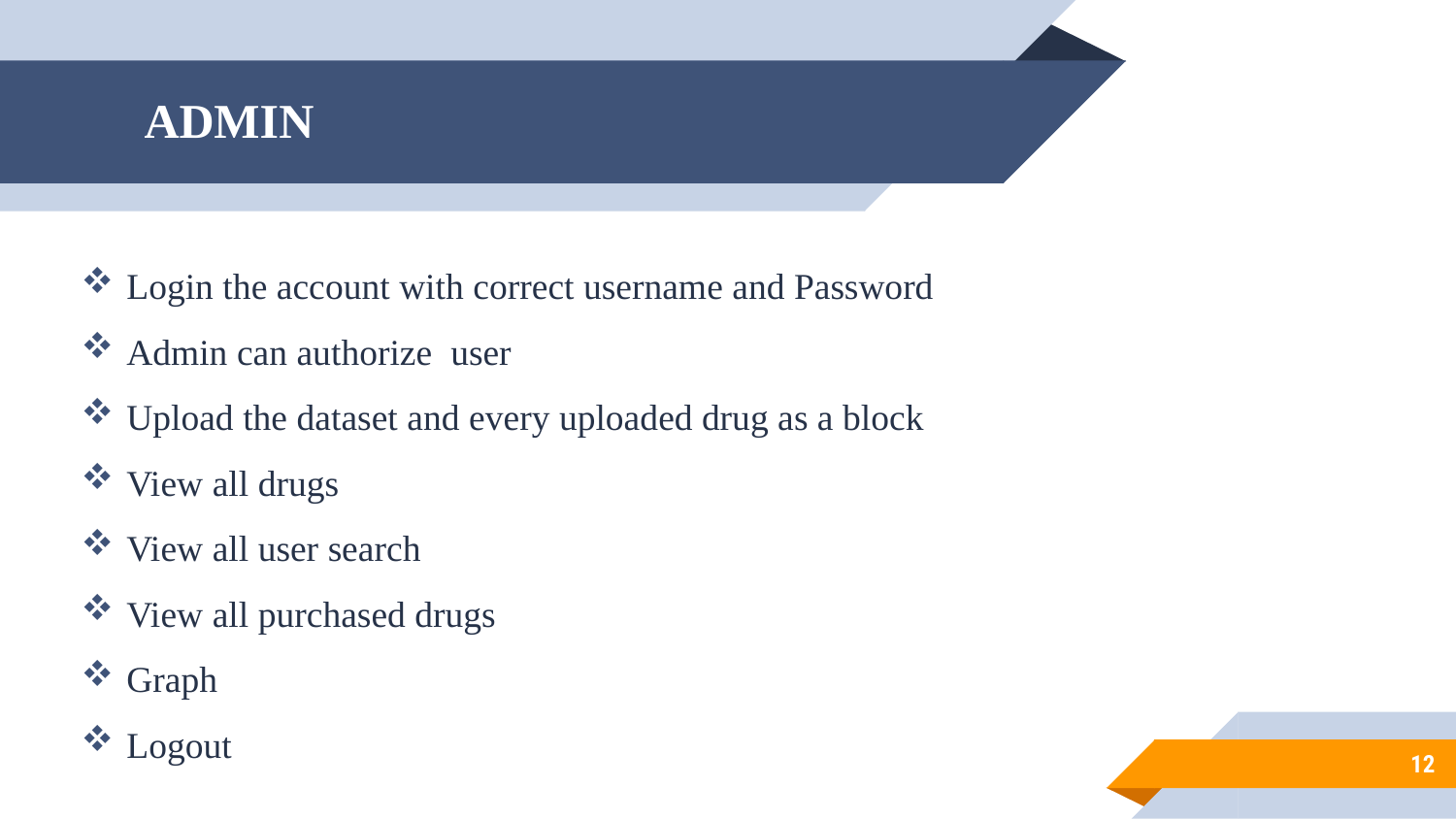

# ADMIN
Login the account with correct username and Password
Admin can authorize  user
Upload the dataset and every uploaded drug as a block
View all drugs
View all user search
View all purchased drugs
Graph
Logout
12